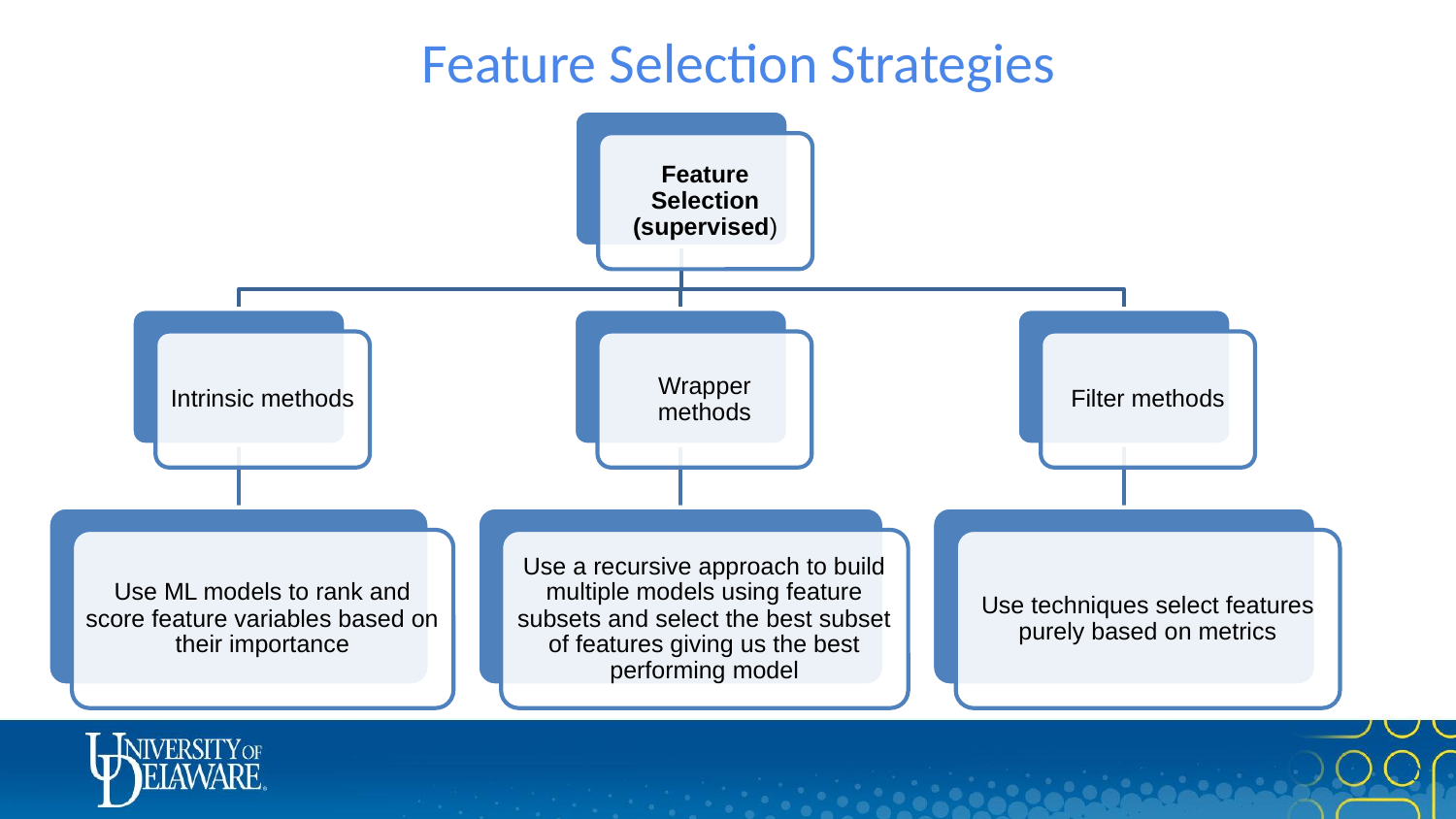

# Feature Selection Strategies

Feature Selection (supervised)

Intrinsic methods
Wrapper methods
Filter methods

Use ML models to rank and score feature variables based on their importance
Use a recursive approach to build multiple models using feature subsets and select the best subset of features giving us the best performing model
Use techniques select features purely based on metrics
20